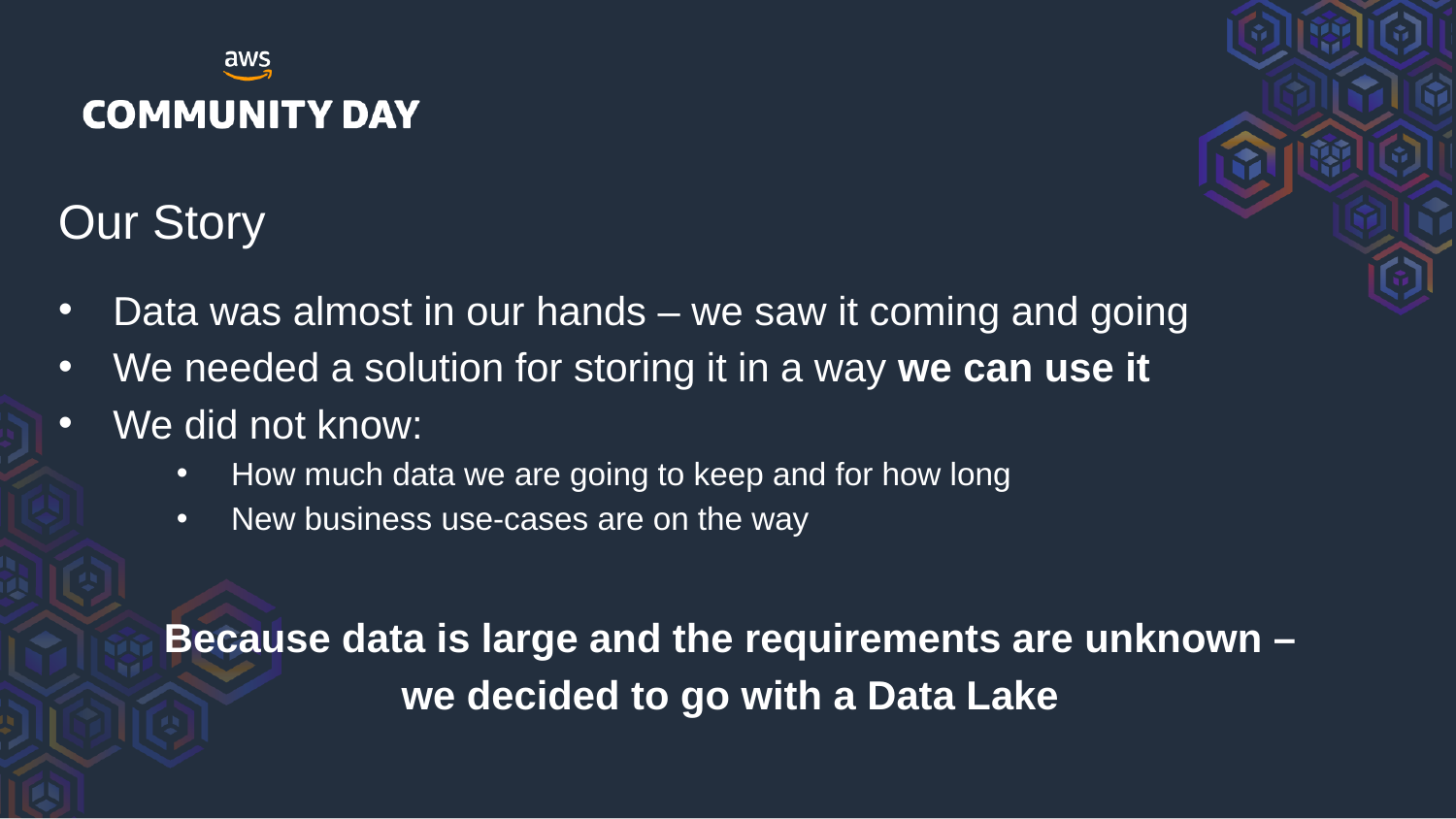

Our Story
Data was almost in our hands – we saw it coming and going
We needed a solution for storing it in a way we can use it
We did not know:
How much data we are going to keep and for how long
New business use-cases are on the way

Because data is large and the requirements are unknown –
we decided to go with a Data Lake